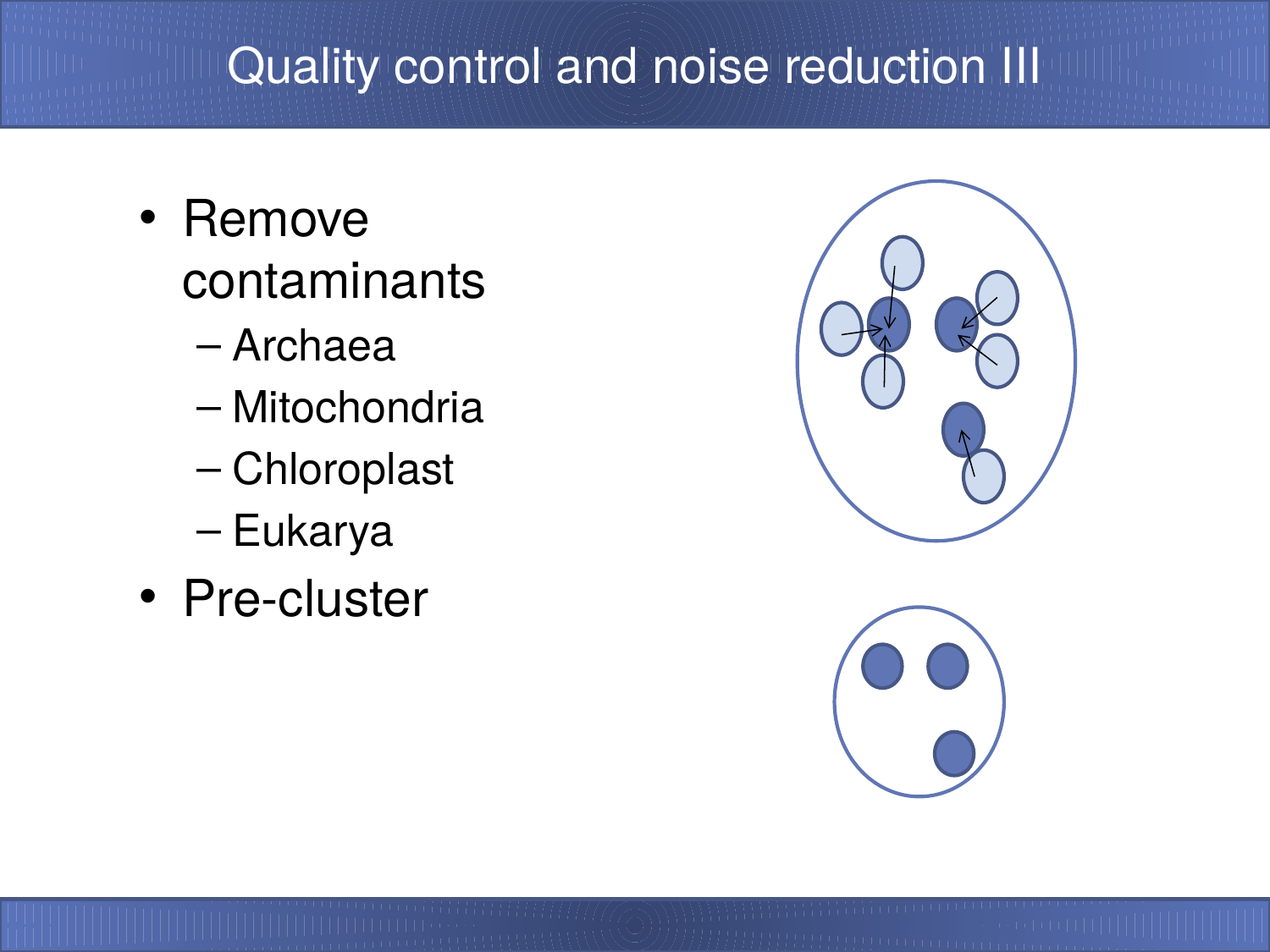

# Quality control and noise reduction III
Remove contaminants
Archaea
Mitochondria
Chloroplast
Eukarya
Pre-cluster